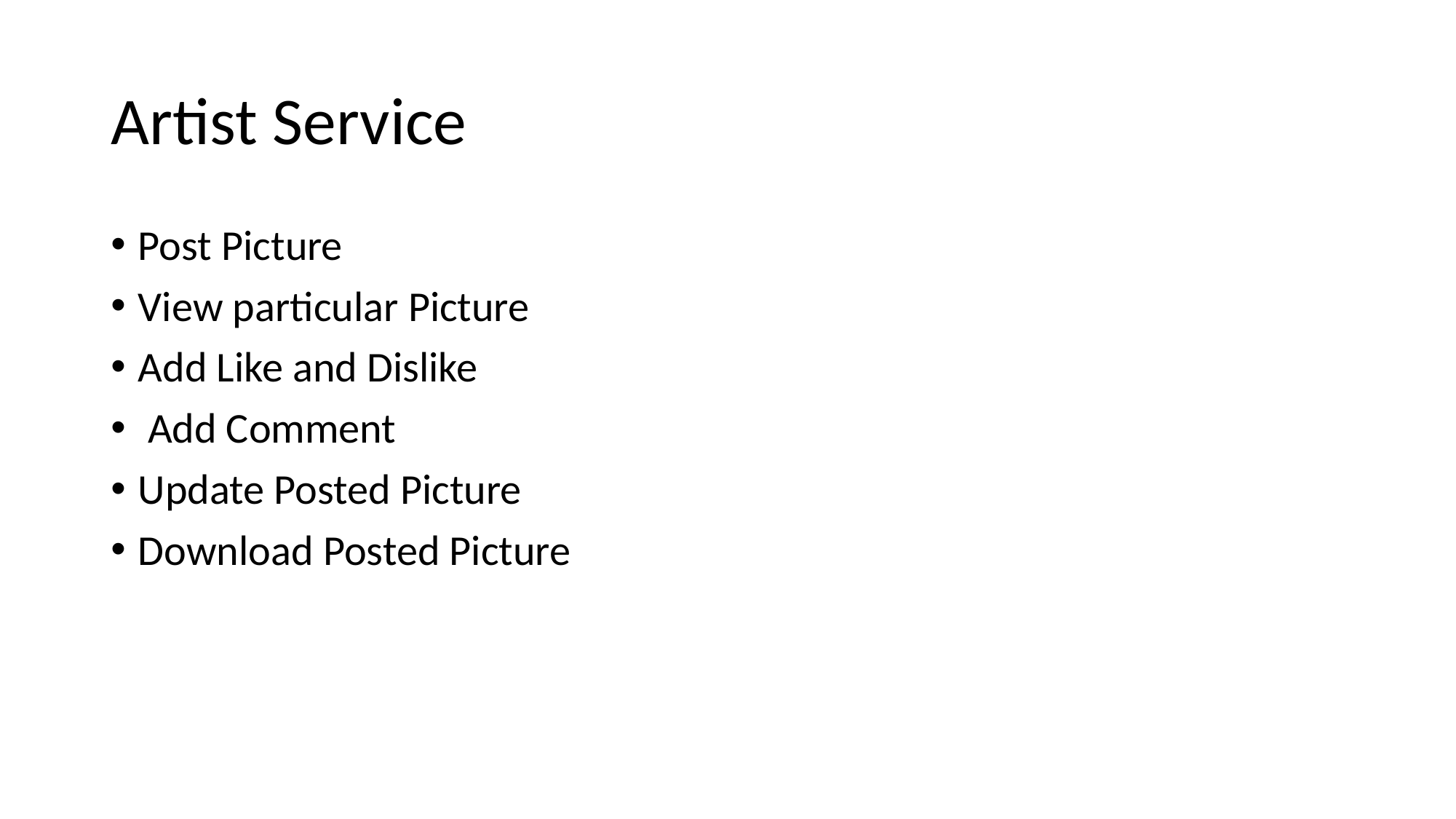

# Artist Service
Post Picture
View particular Picture
Add Like and Dislike
 Add Comment
Update Posted Picture
Download Posted Picture